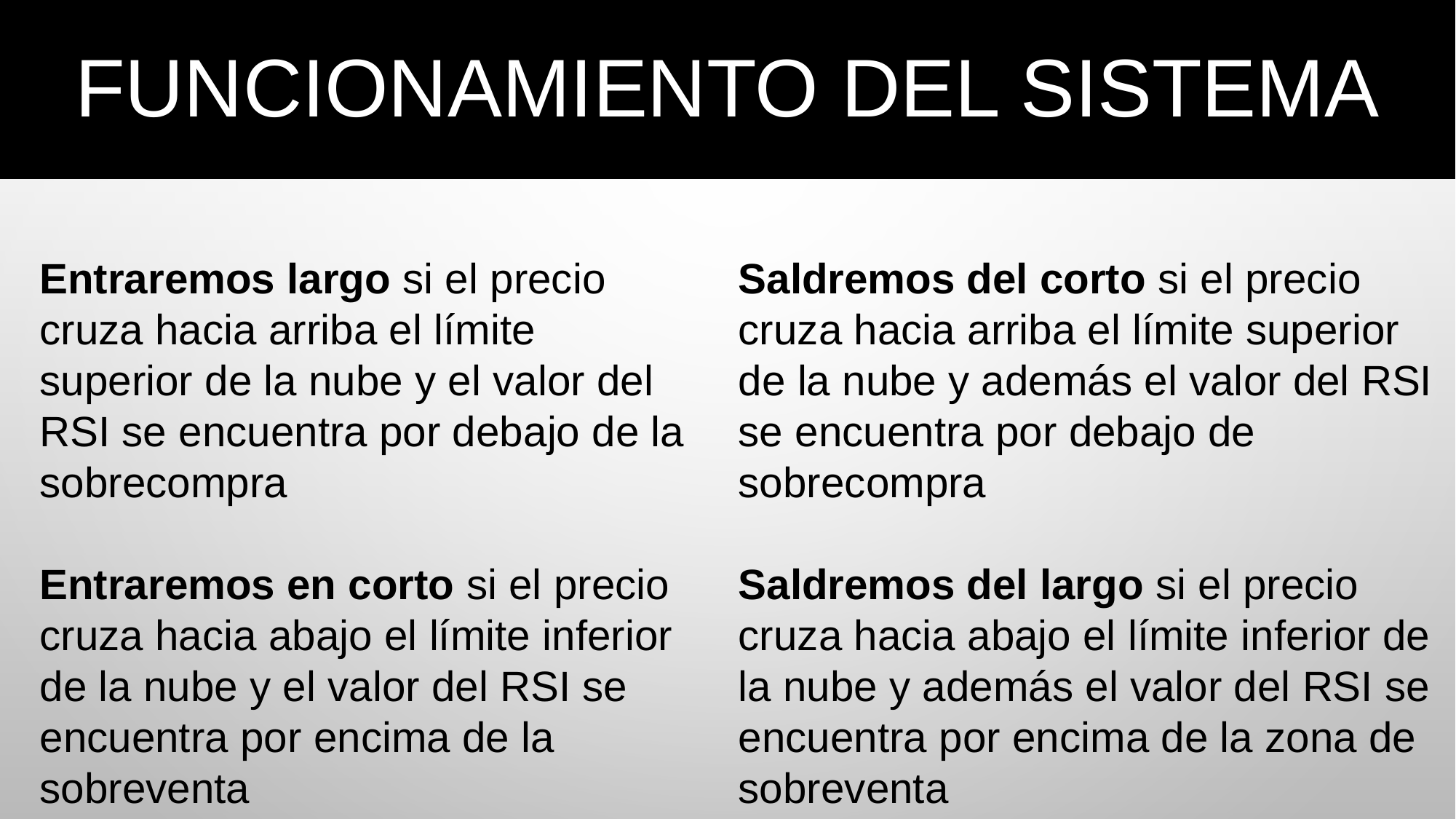

FUNCIONAMIENTO DEL SISTEMA
FUNCIONAMIENTO DEL SISTEMA
Entraremos largo si el precio cruza hacia arriba el límite superior de la nube y el valor del RSI se encuentra por debajo de la sobrecompra

Entraremos en corto si el precio cruza hacia abajo el límite inferior de la nube y el valor del RSI se encuentra por encima de la sobreventa

Saldremos del corto si el precio cruza hacia arriba el límite superior de la nube y además el valor del RSI se encuentra por debajo de sobrecompra

Saldremos del largo si el precio cruza hacia abajo el límite inferior de la nube y además el valor del RSI se encuentra por encima de la zona de sobreventa